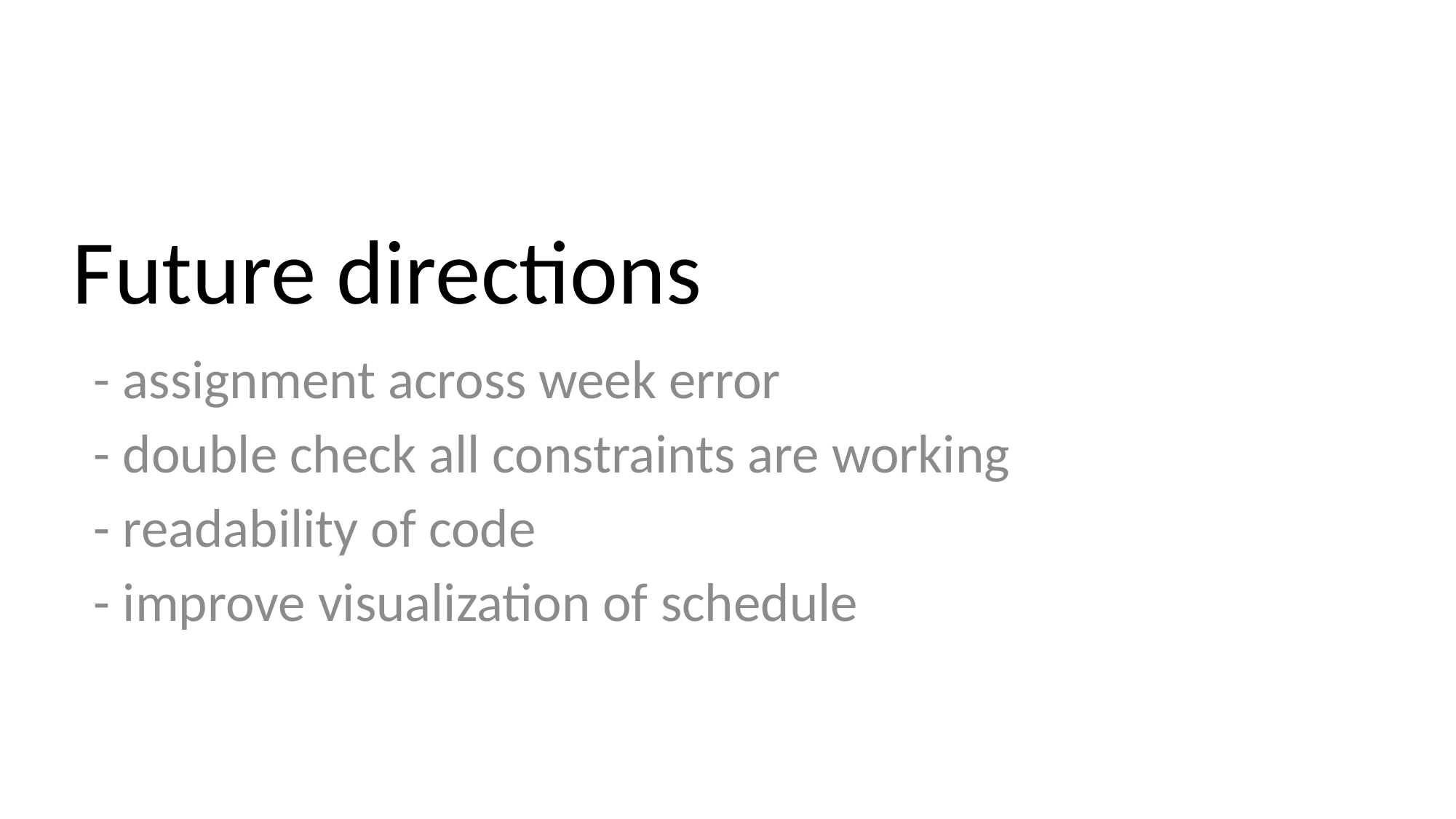

# Future directions
- assignment across week error
- double check all constraints are working
- readability of code
- improve visualization of schedule